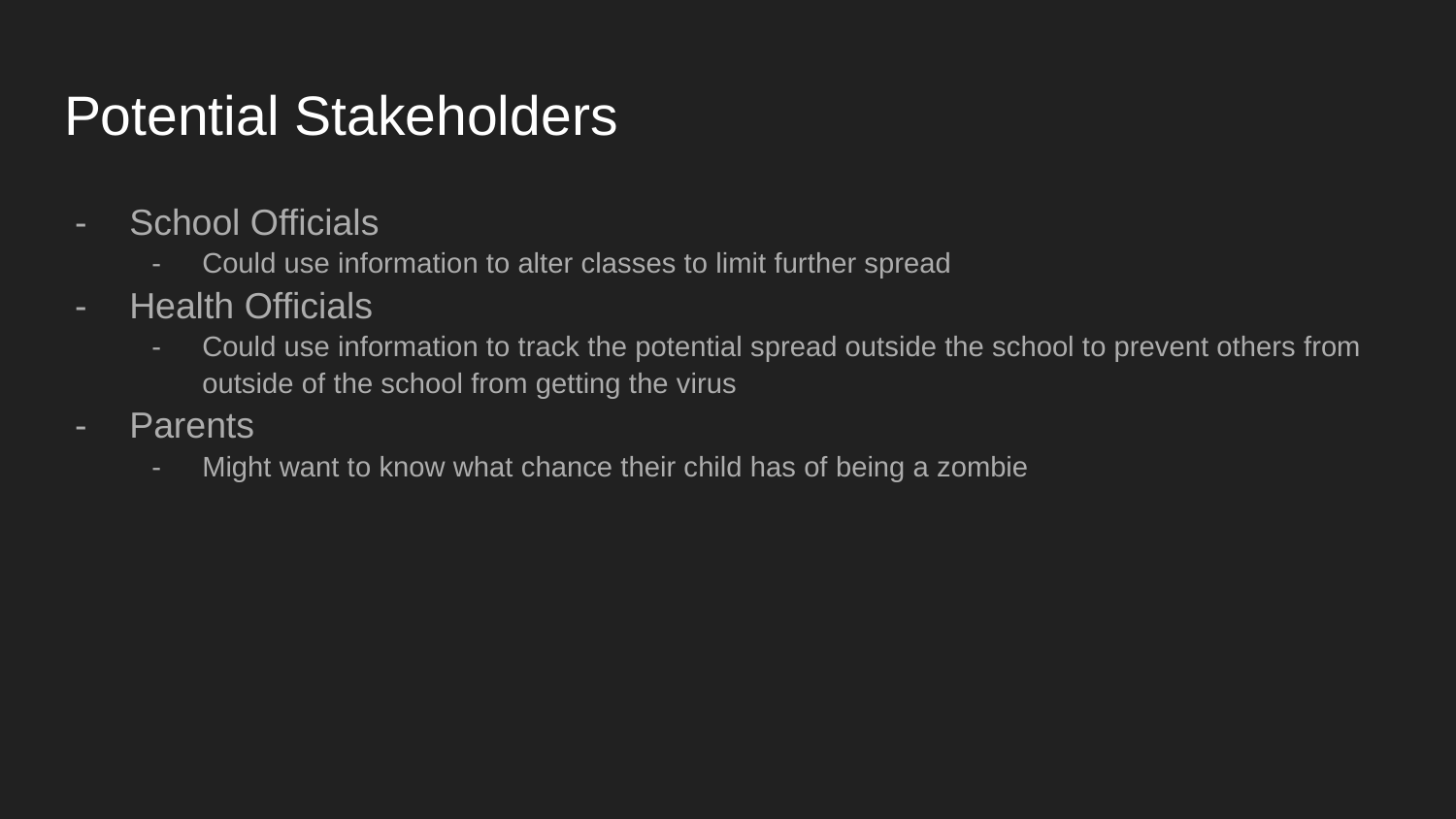

# Potential Stakeholders
School Officials
Could use information to alter classes to limit further spread
Health Officials
Could use information to track the potential spread outside the school to prevent others from outside of the school from getting the virus
Parents
Might want to know what chance their child has of being a zombie